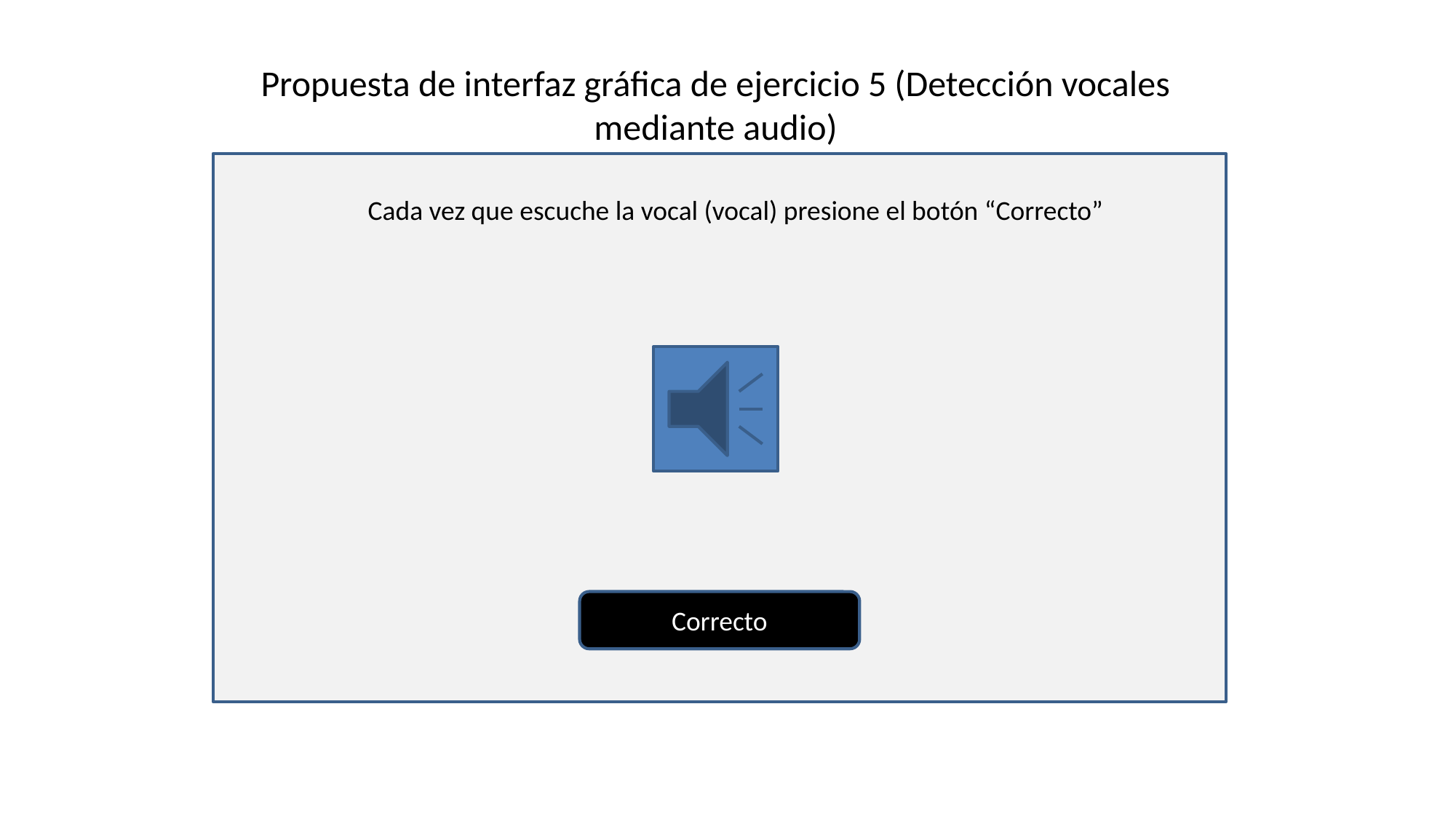

Propuesta de interfaz gráfica de ejercicio 5 (Detección vocales mediante audio)

Cada vez que escuche la vocal (vocal) presione el botón “Correcto”

Correcto